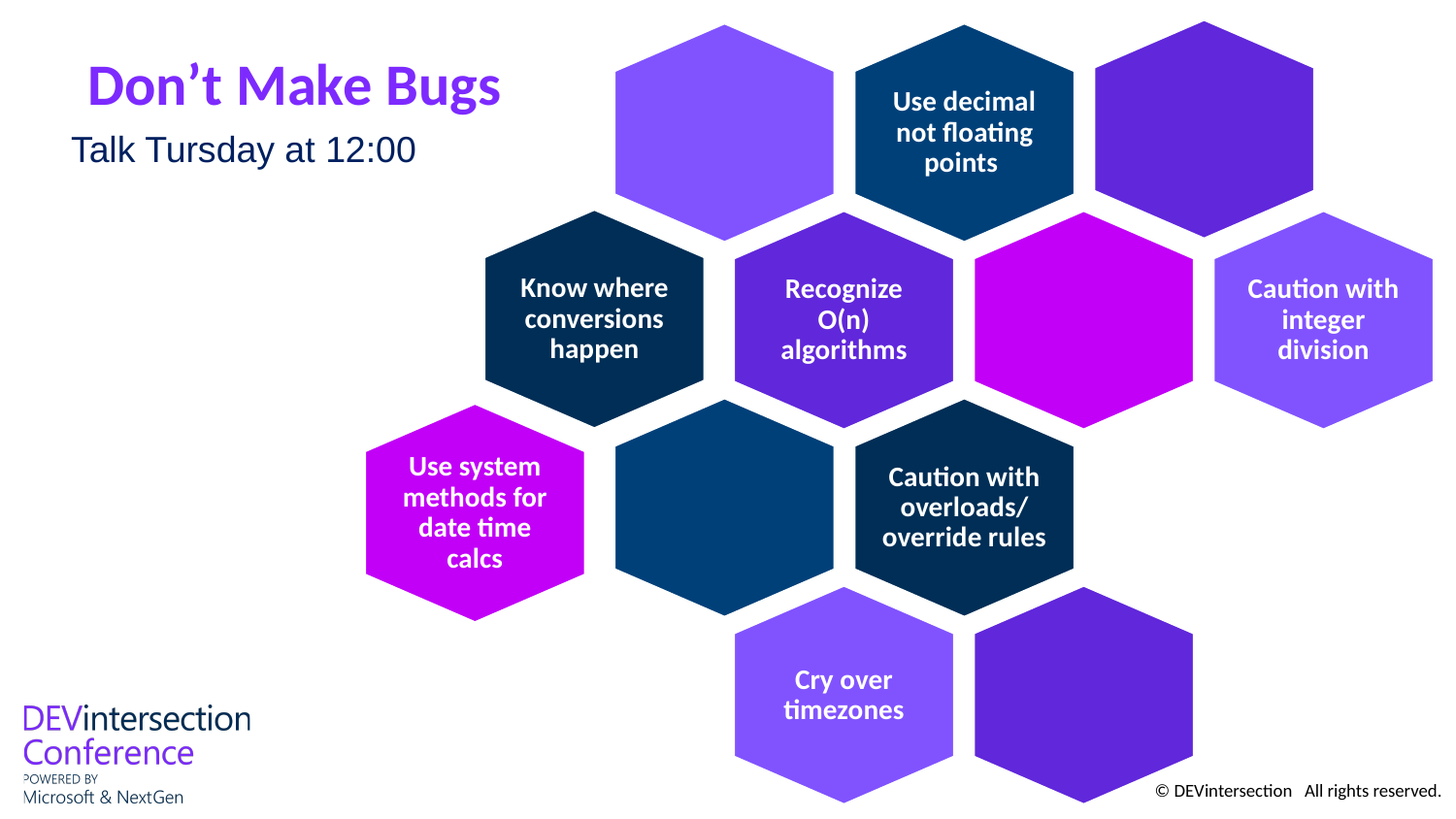

Use decimal not floating points

Know where conversions happen
Recognize O(n) algorithms

Caution with integer division

Caution with overloads/
override rules
Use system methods for date time calcs

Cry over timezones

# Don’t Make Bugs
Talk Tursday at 12:00